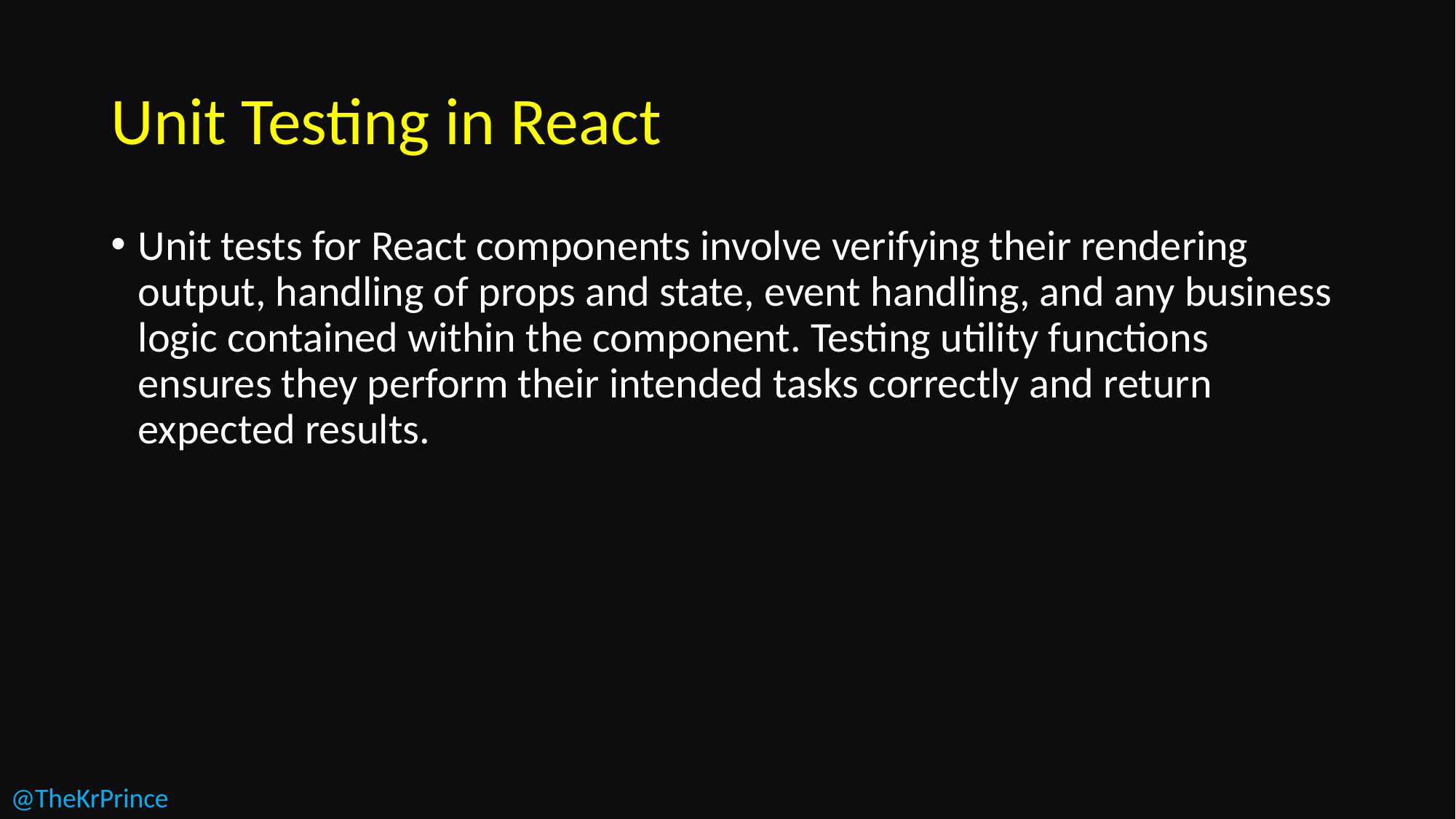

# Unit Testing in React
Unit tests for React components involve verifying their rendering output, handling of props and state, event handling, and any business logic contained within the component. Testing utility functions ensures they perform their intended tasks correctly and return expected results.
@TheKrPrince